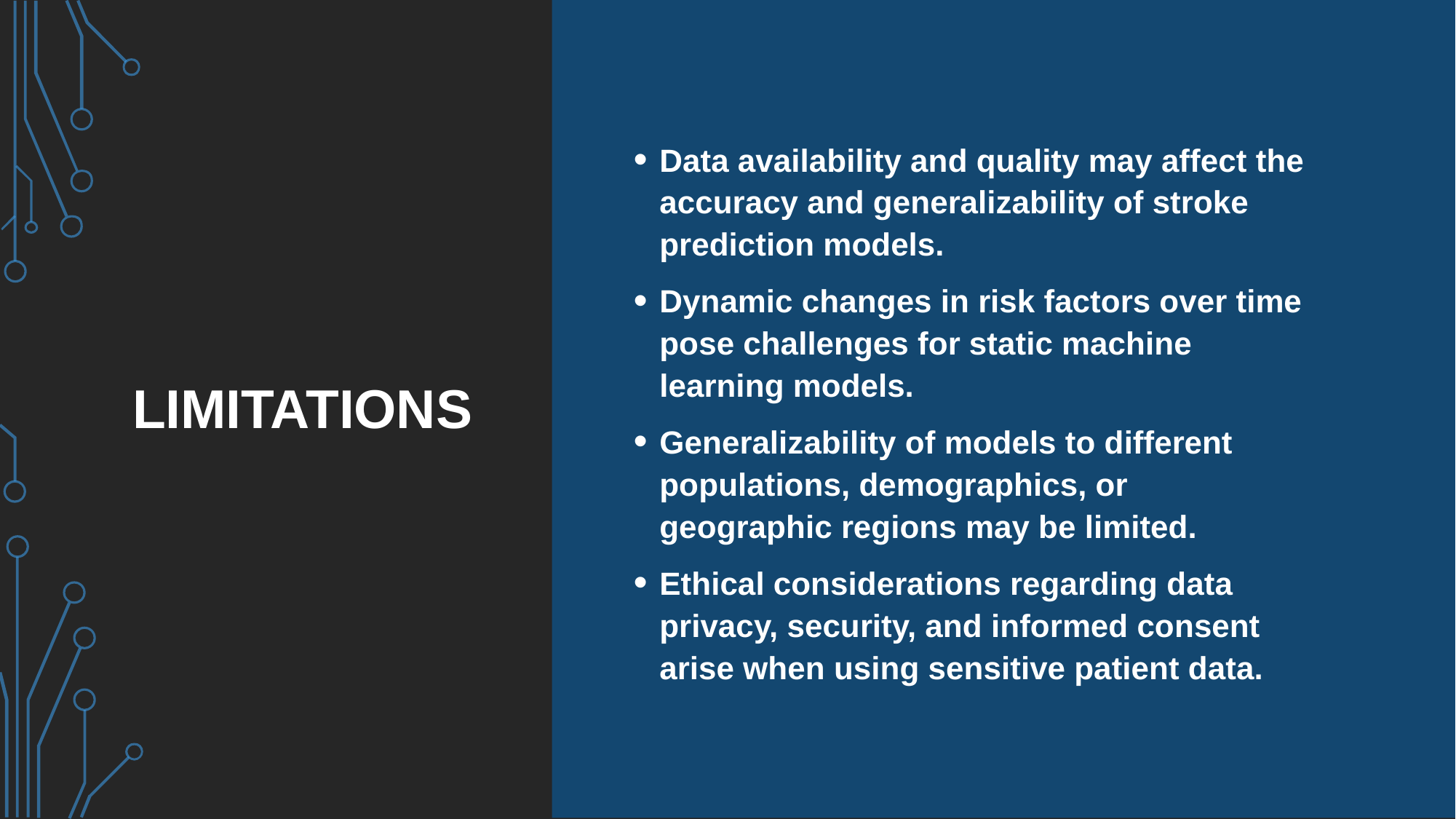

# Limitations
Data availability and quality may affect the accuracy and generalizability of stroke prediction models.
Dynamic changes in risk factors over time pose challenges for static machine learning models.
Generalizability of models to different populations, demographics, or geographic regions may be limited.
Ethical considerations regarding data privacy, security, and informed consent arise when using sensitive patient data.